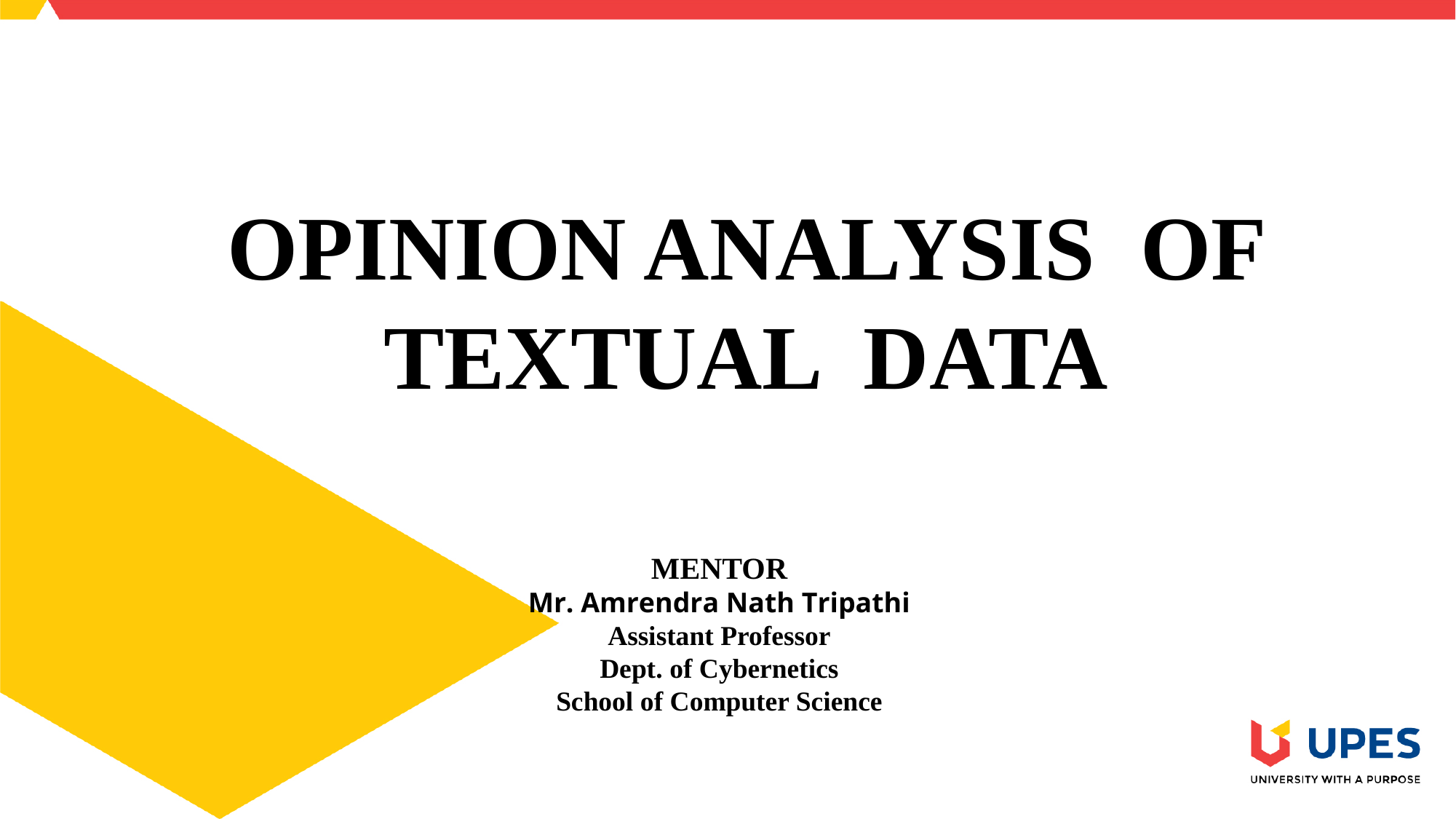

# OPINION ANALYSIS  OF TEXTUAL  DATA
MENTOR
Mr. Amrendra Nath Tripathi
Assistant Professor
Dept. of Cybernetics
School of Computer Science